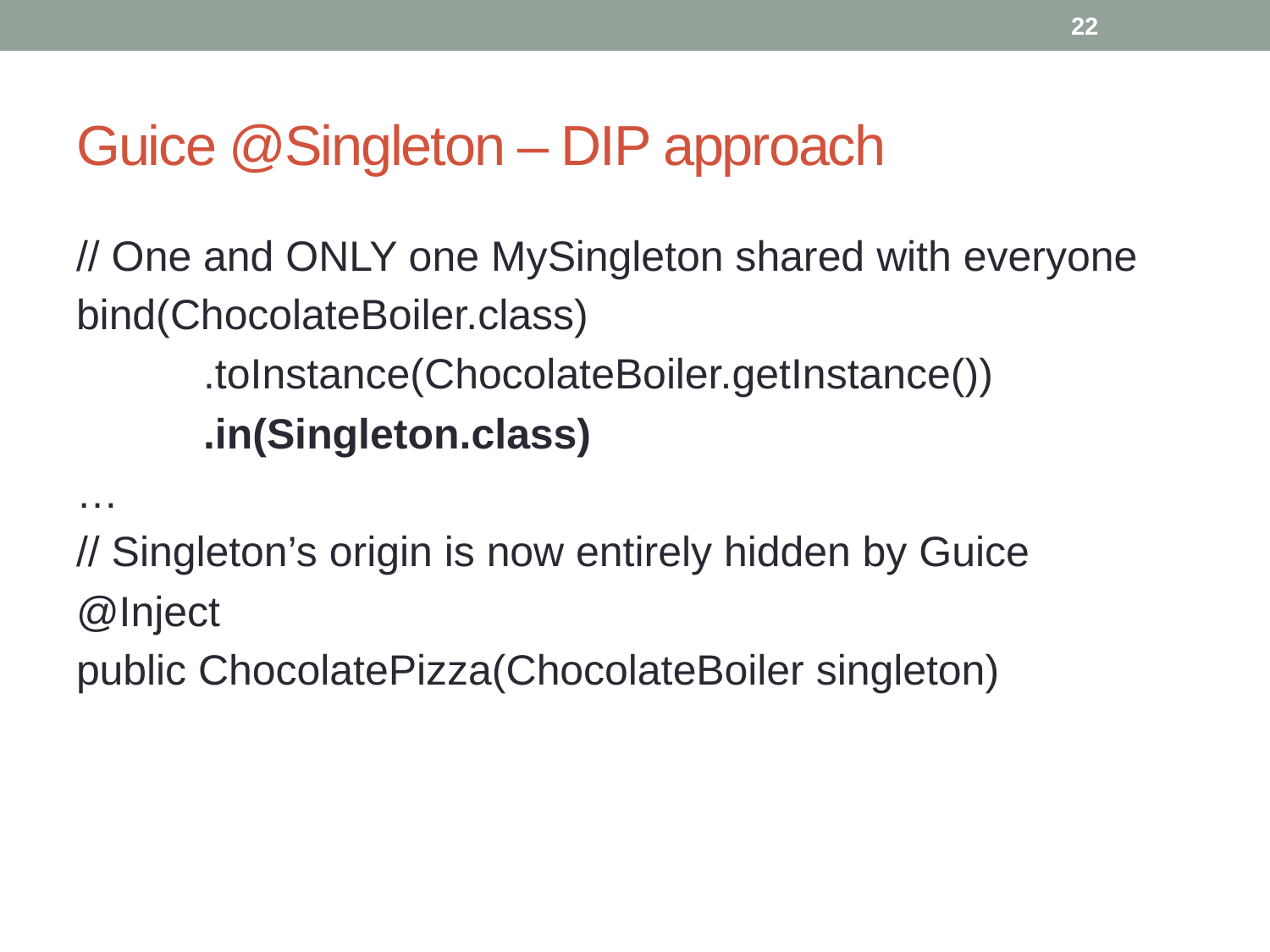

22
# Guice @Singleton – DIP approach
// One and ONLY one MySingleton shared with everyone
bind(ChocolateBoiler.class)
	.toInstance(ChocolateBoiler.getInstance())
	.in(Singleton.class)
…
// Singleton’s origin is now entirely hidden by Guice
@Inject
public ChocolatePizza(ChocolateBoiler singleton)